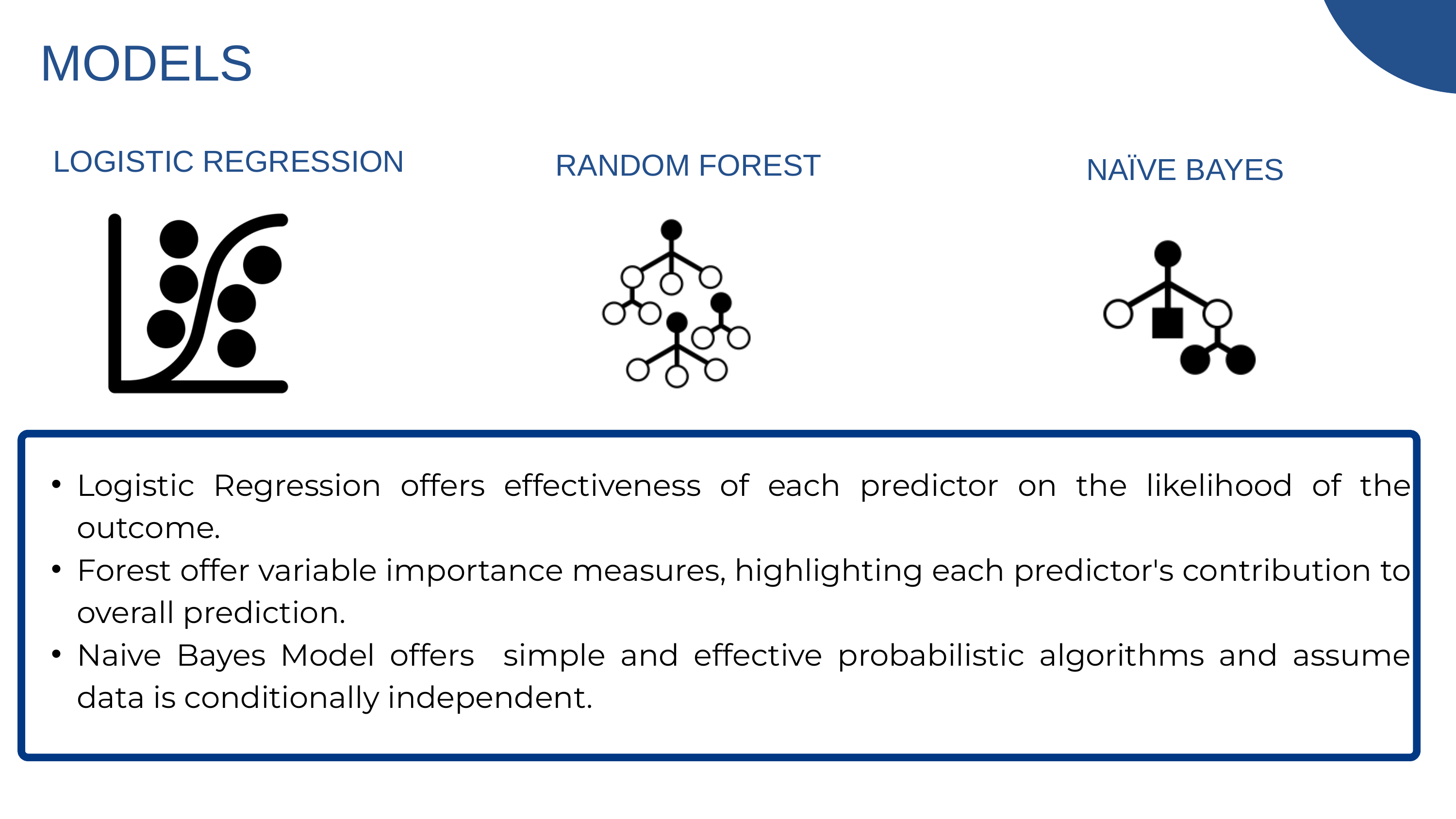

MODELS
LOGISTIC REGRESSION
RANDOM FOREST
NAÏVE BAYES

Logistic Regression offers effectiveness of each predictor on the likelihood of the outcome.
Forest offer variable importance measures, highlighting each predictor's contribution to overall prediction.
Naive Bayes Model offers  simple and effective probabilistic algorithms and assume data is conditionally independent.